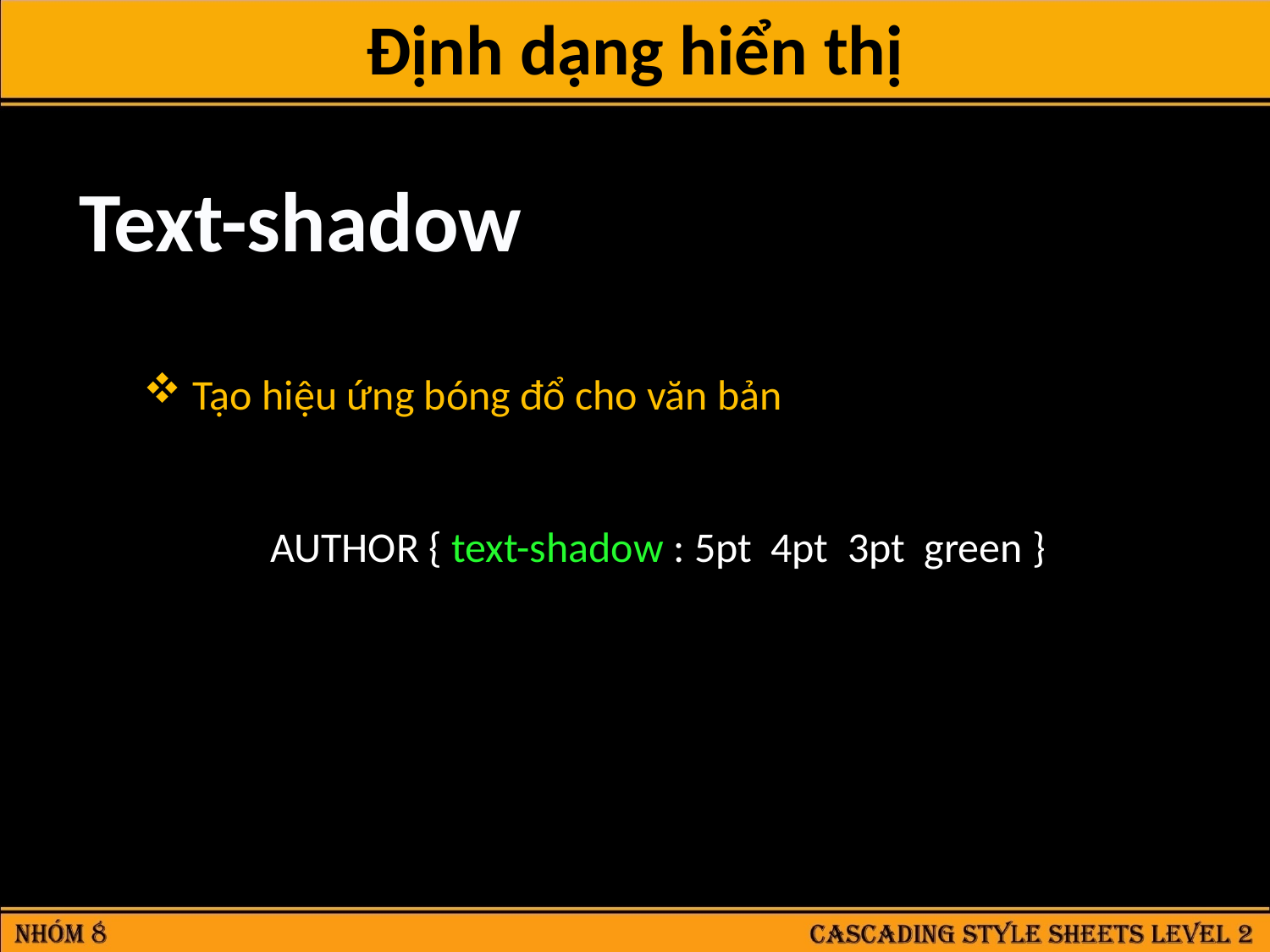

Định dạng hiển thị
Text-shadow
 Tạo hiệu ứng bóng đổ cho văn bản

	AUTHOR { text-shadow : 5pt  4pt  3pt  green }